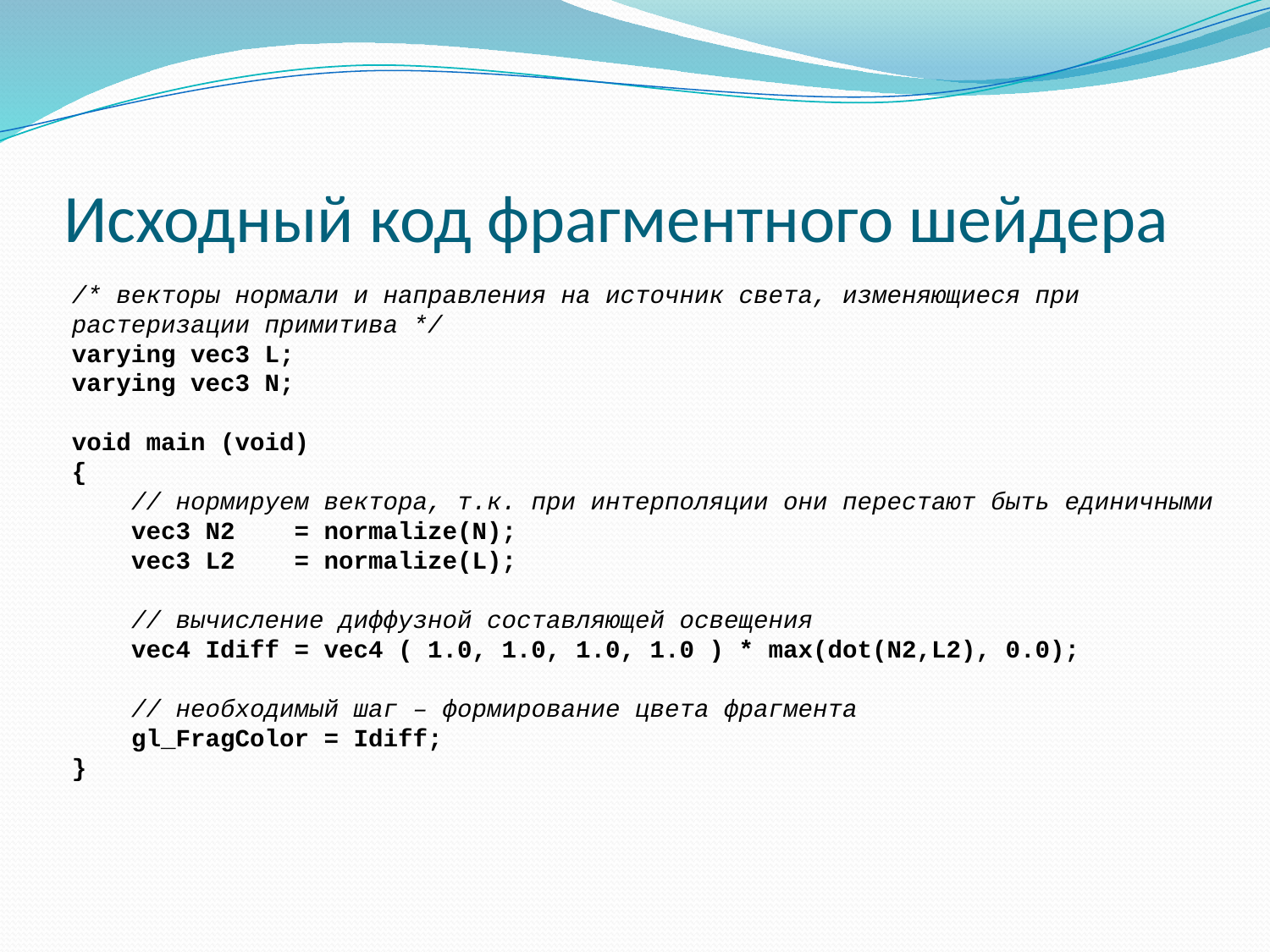

# Исходный код фрагментного шейдера
/* векторы нормали и направления на источник света, изменяющиеся при растеризации примитива */
varying vec3 L;
varying vec3 N;

void main (void)
{
    // нормируем вектора, т.к. при интерполяции они перестают быть единичными
    vec3 N2    = normalize(N);
    vec3 L2    = normalize(L);

    // вычисление диффузной составляющей освещения
    vec4 Idiff = vec4 ( 1.0, 1.0, 1.0, 1.0 ) * max(dot(N2,L2), 0.0);

    // необходимый шаг – формирование цвета фрагмента
    gl_FragColor = Idiff;
}